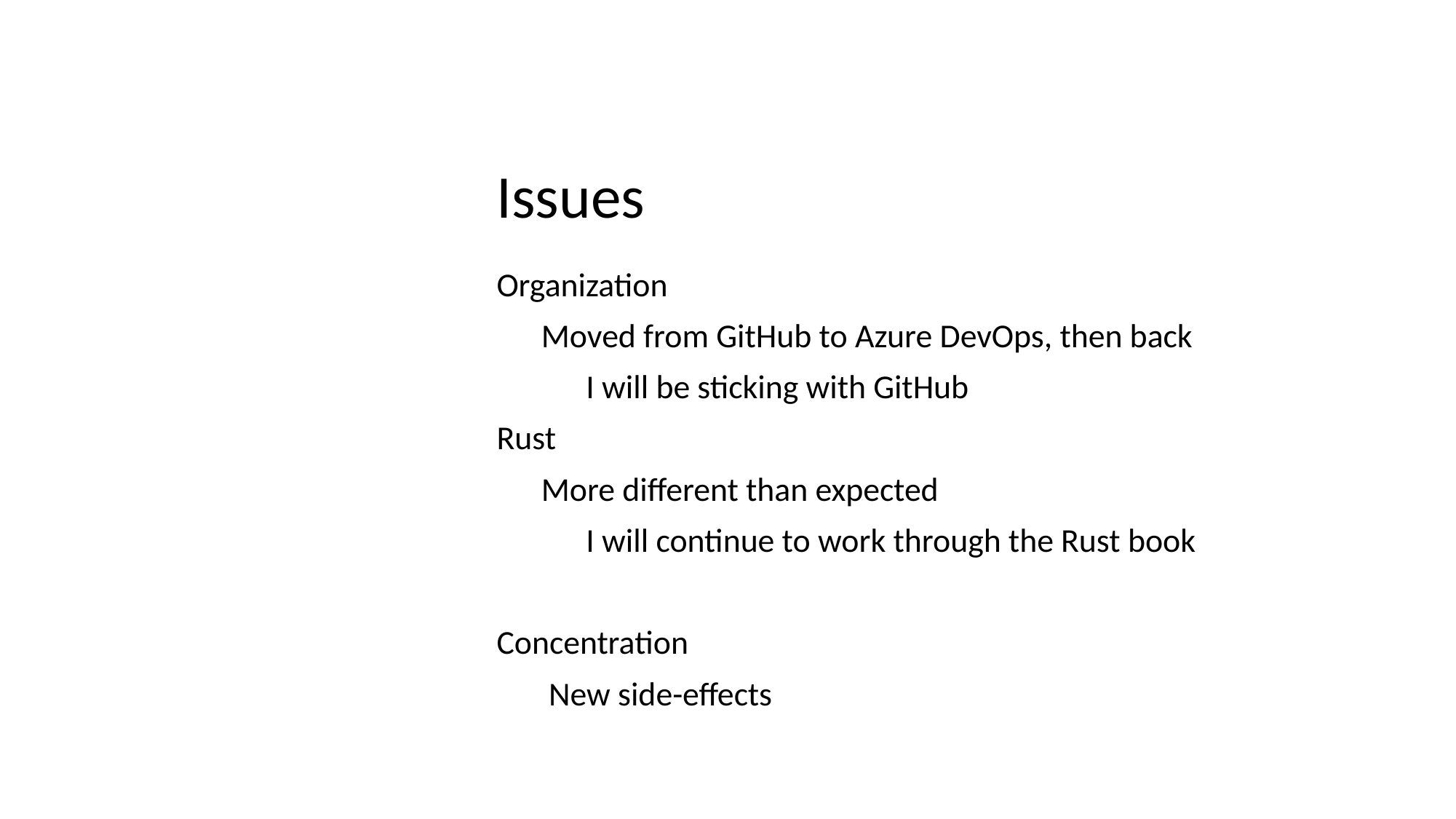

# Issues
Organization
      Moved from GitHub to Azure DevOps, then back
            I will be sticking with GitHub
Rust
      More different than expected
            I will continue to work through the Rust book

Concentration
       New side-effects